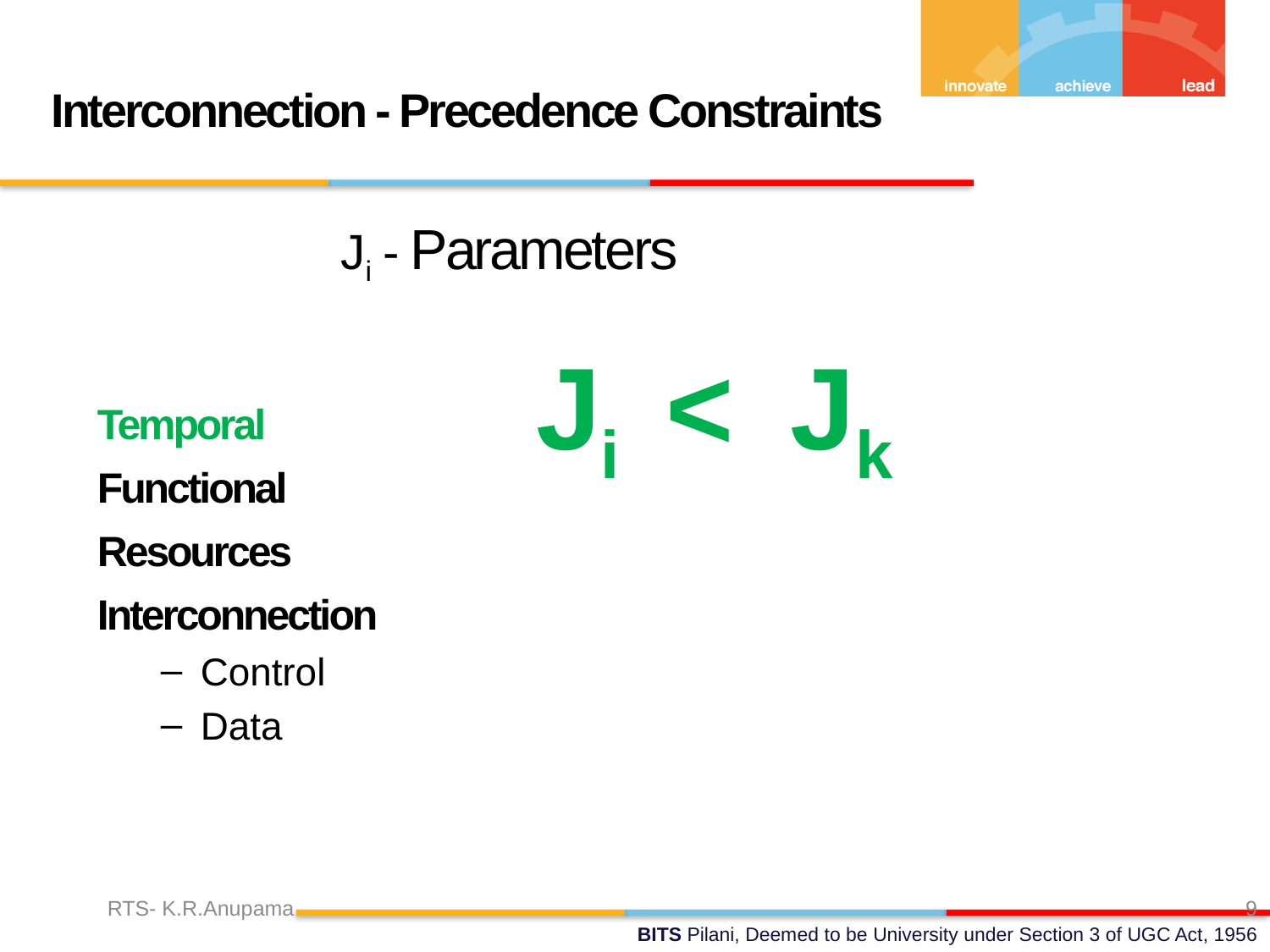

Interconnection - Precedence Constraints
Ji  - Parameters
Temporal
Functional
Resources
Interconnection
Control
Data
Ji  <  Jk
RTS- K.R.Anupama
9